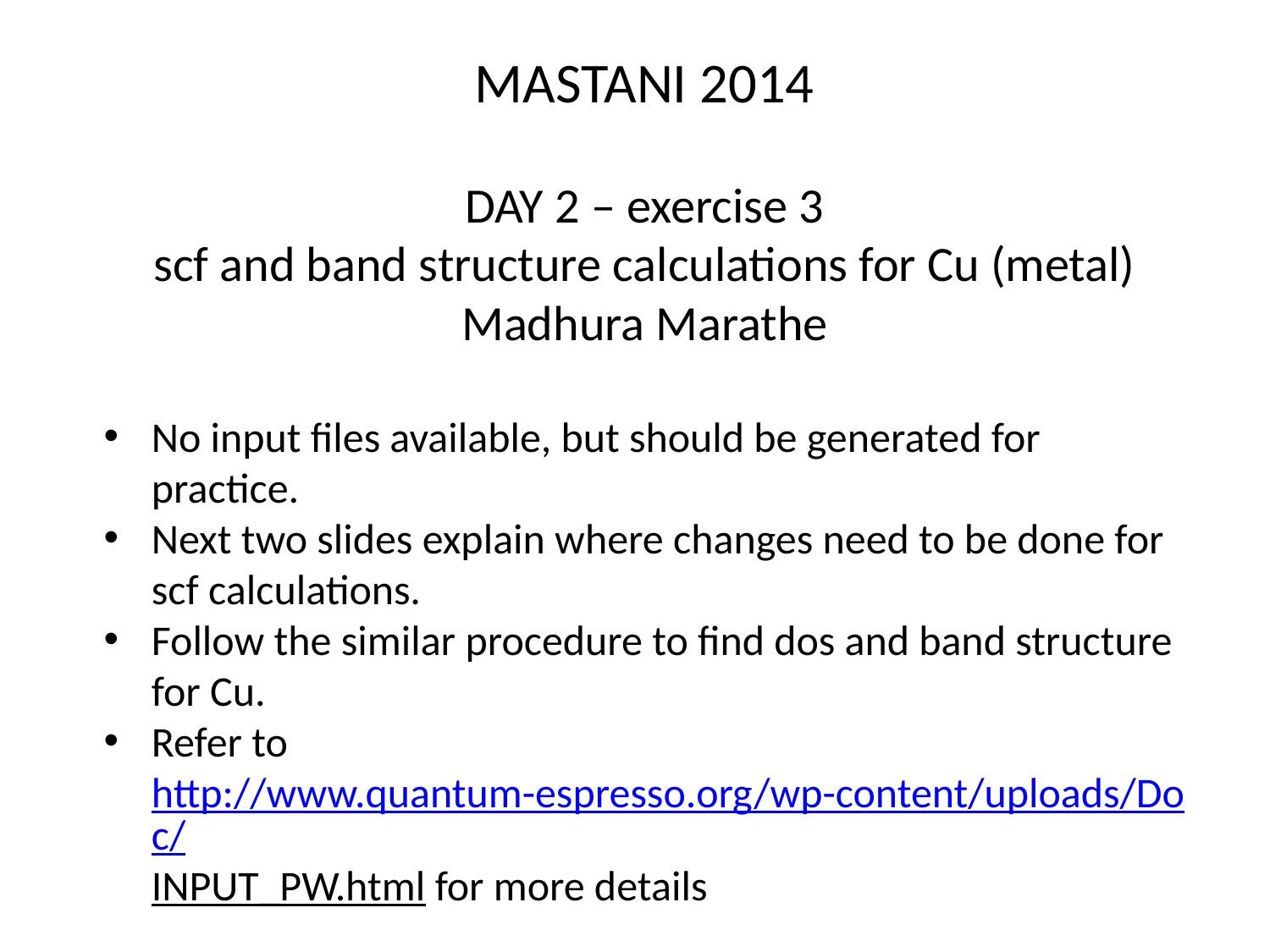

MASTANI 2014

DAY 2 – exercise 3
scf and band structure calculations for Cu (metal)
Madhura Marathe

No input files available, but should be generated for practice.
Next two slides explain where changes need to be done for scf calculations.
Follow the similar procedure to find dos and band structure for Cu.
Refer to http://www.quantum-espresso.org/wp-content/uploads/Doc/INPUT_PW.html for more details